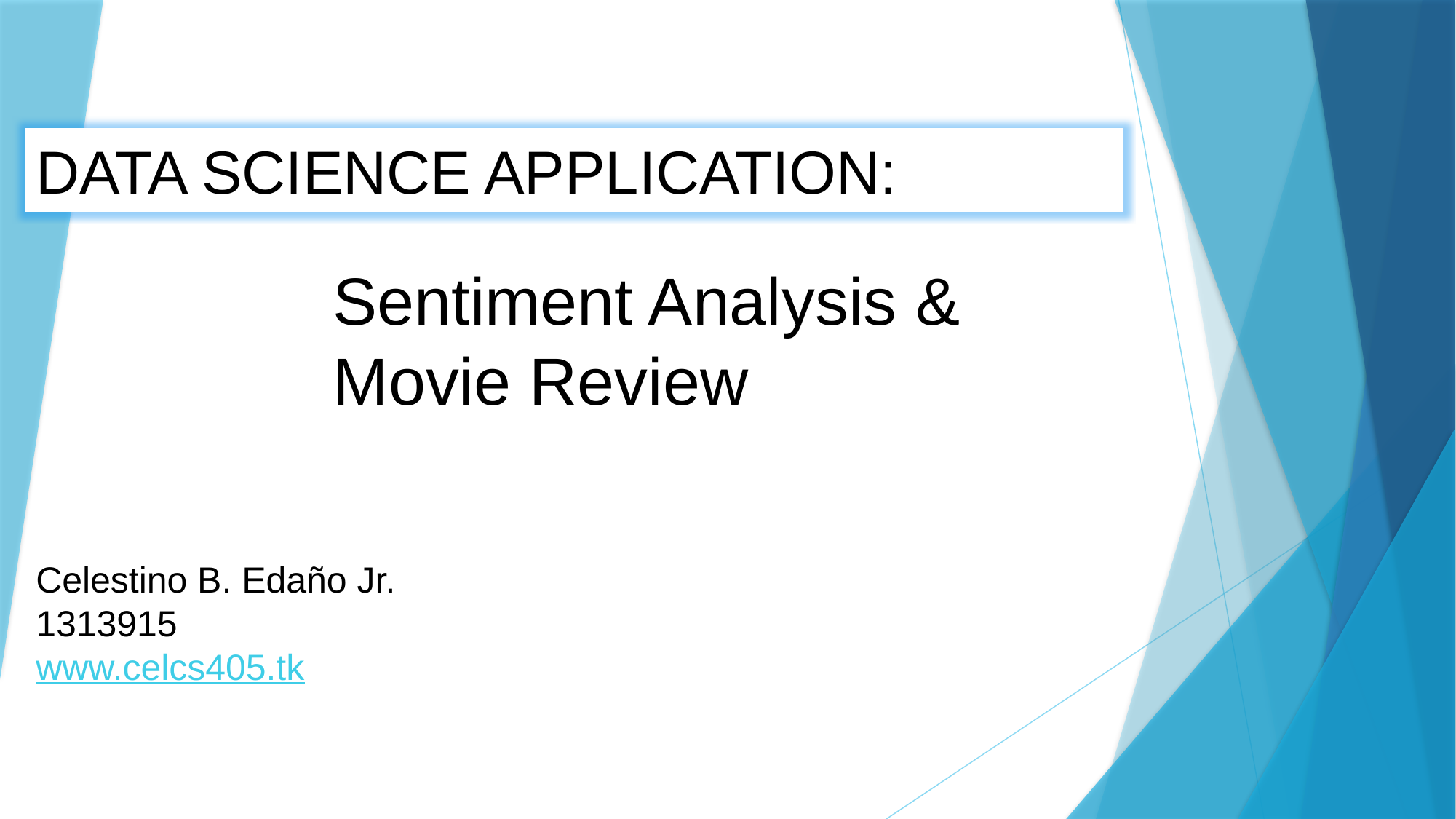

DATA SCIENCE APPLICATION:
Sentiment Analysis & Movie Review
Celestino B. Edaño Jr.
1313915
www.celcs405.tk